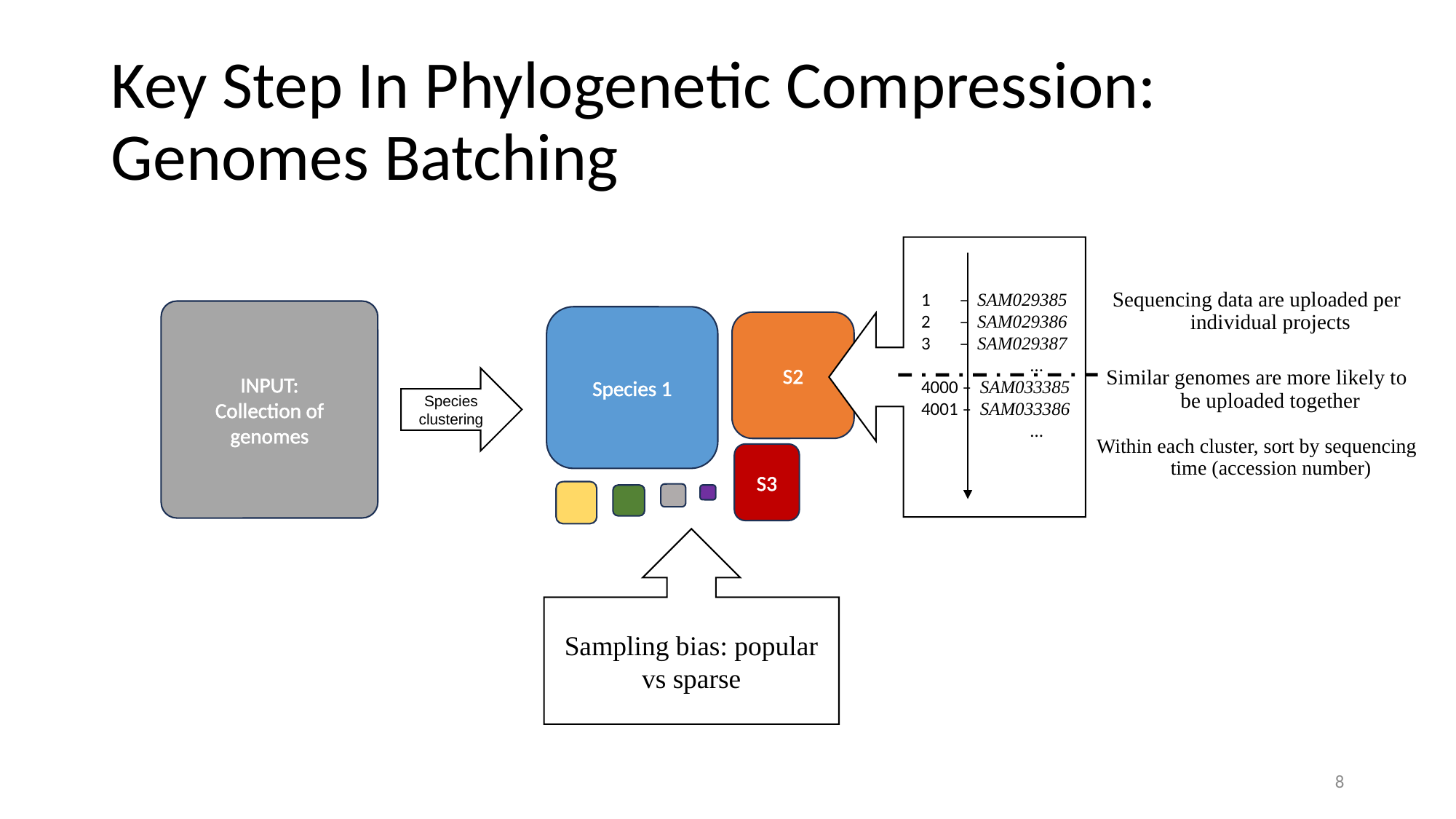

# Key Step In Phylogenetic Compression: Genomes Batching

1       –  SAM029385
2       –  SAM029386
3       –  SAM029387
	…
4000 –  SAM033385
4001 –  SAM033386
	…
Sequencing data are uploaded per individual projects
INPUT:
Collection of genomes
Species 1
S2
S3

Similar genomes are more likely to be uploaded together
Species clustering
Within each cluster, sort by sequencing time (accession number)
Sampling bias: popular vs sparse
8